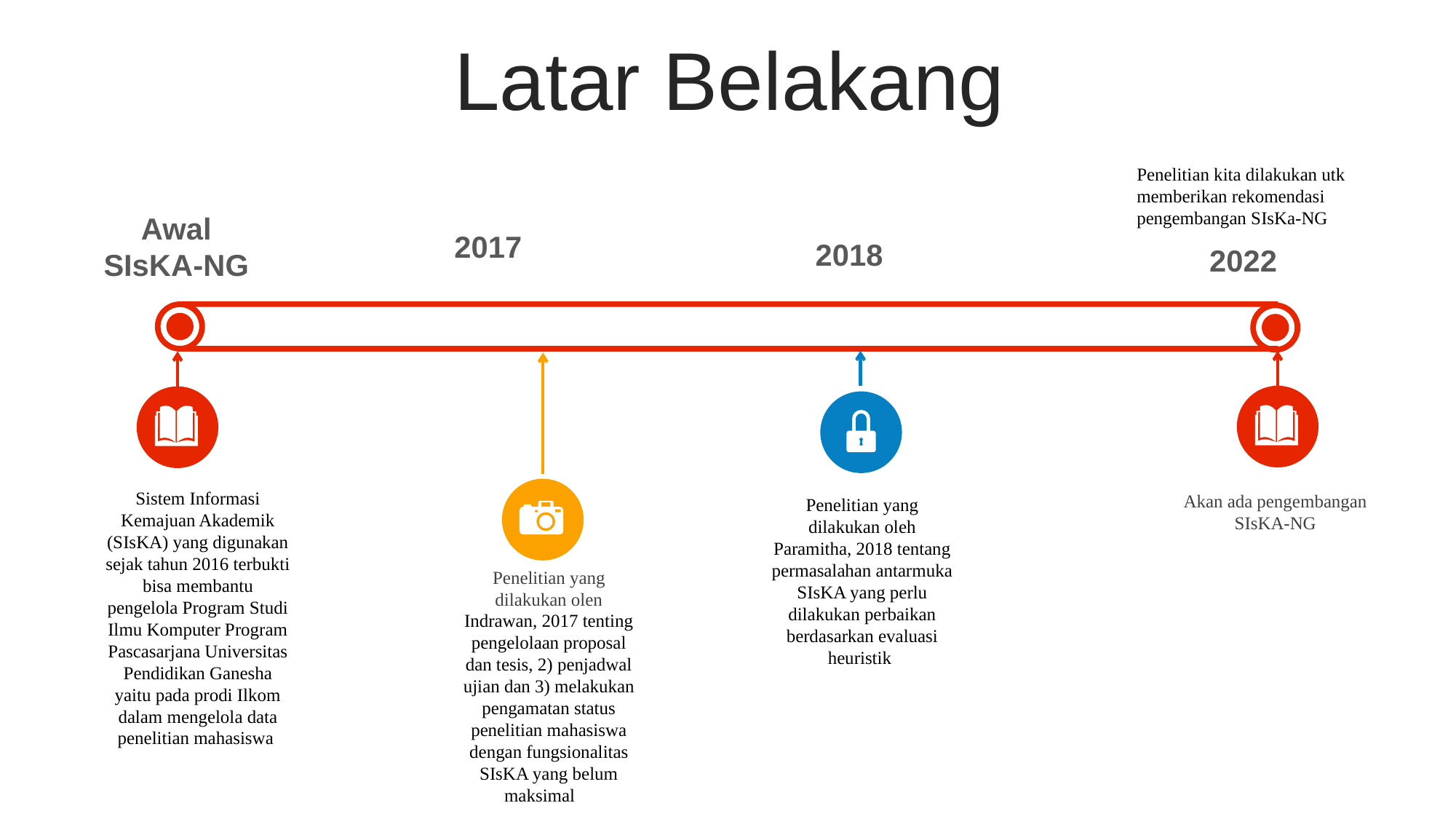

Latar Belakang
Penelitian kita dilakukan utk memberikan rekomendasi pengembangan SIsKa-NG
Awal SIsKA-NG
2017
2018
2022

Sistem Informasi Kemajuan Akademik (SIsKA) yang digunakan sejak tahun 2016 terbukti bisa membantu pengelola Program Studi Ilmu Komputer Program Pascasarjana Universitas Pendidikan Ganesha yaitu pada prodi Ilkom dalam mengelola data penelitian mahasiswa
Akan ada pengembangan SIsKA-NG
Penelitian yang dilakukan oleh Paramitha, 2018 tentang permasalahan antarmuka SIsKA yang perlu dilakukan perbaikan berdasarkan evaluasi heuristik

Penelitian yang dilakukan olen Indrawan, 2017 tenting pengelolaan proposal dan tesis, 2) penjadwal ujian dan 3) melakukan pengamatan status penelitian mahasiswa dengan fungsionalitas SIsKA yang belum maksimal